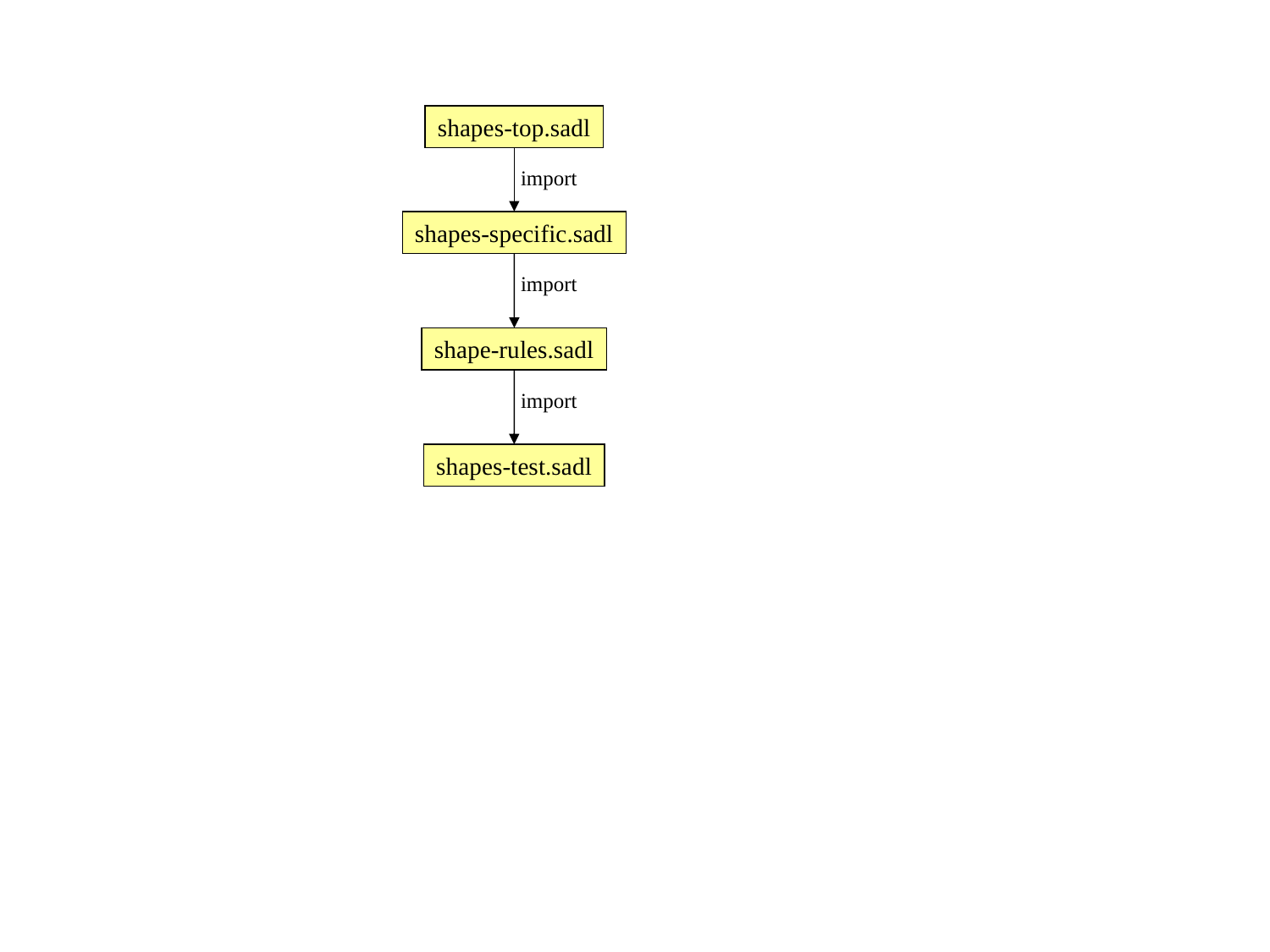

shapes-top.sadl
import
shapes-specific.sadl
import
shape-rules.sadl
import
shapes-test.sadl